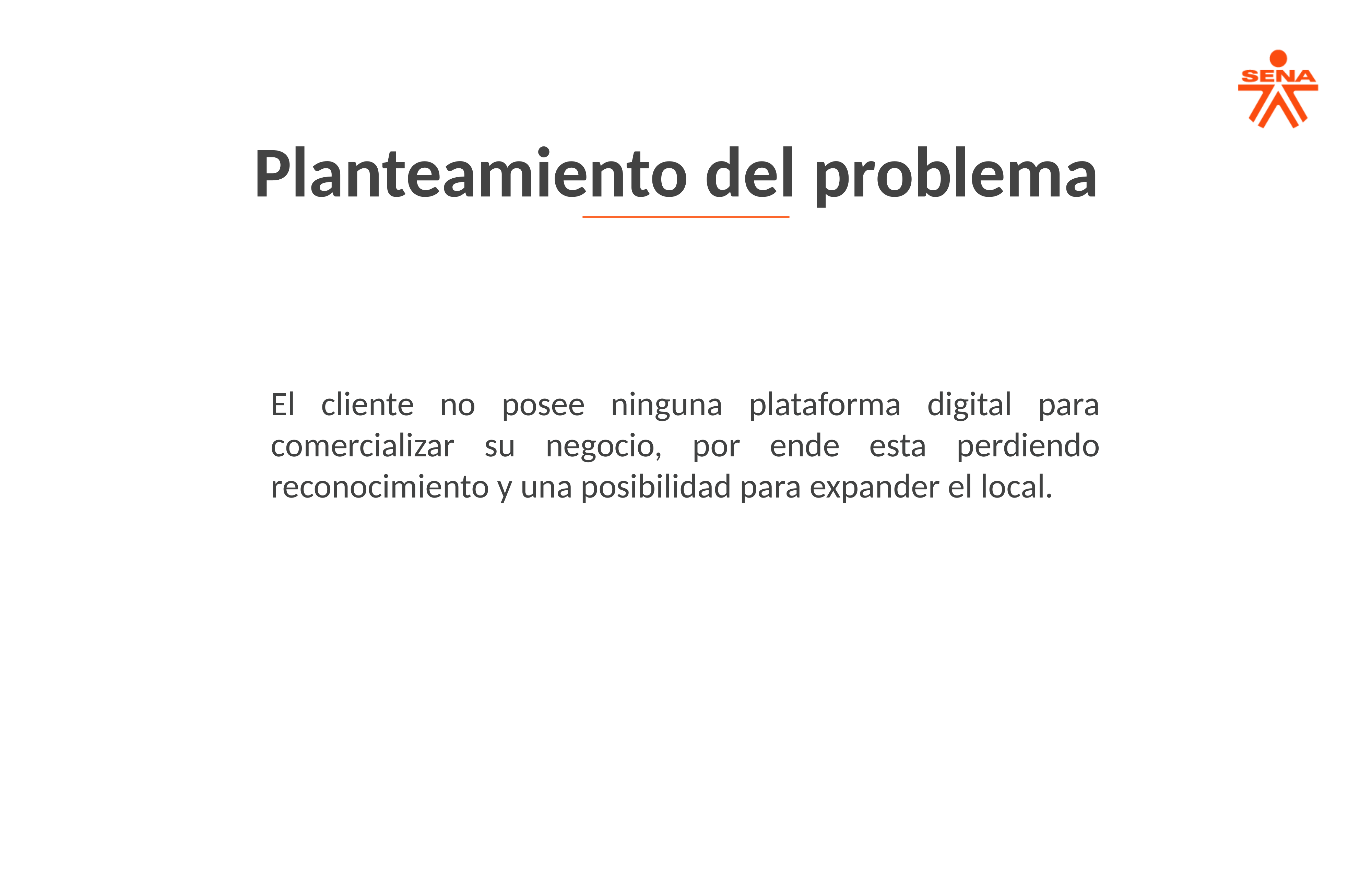

Planteamiento del problema

El cliente no posee ninguna plataforma digital para comercializar su negocio, por ende esta perdiendo reconocimiento y una posibilidad para expander el local.